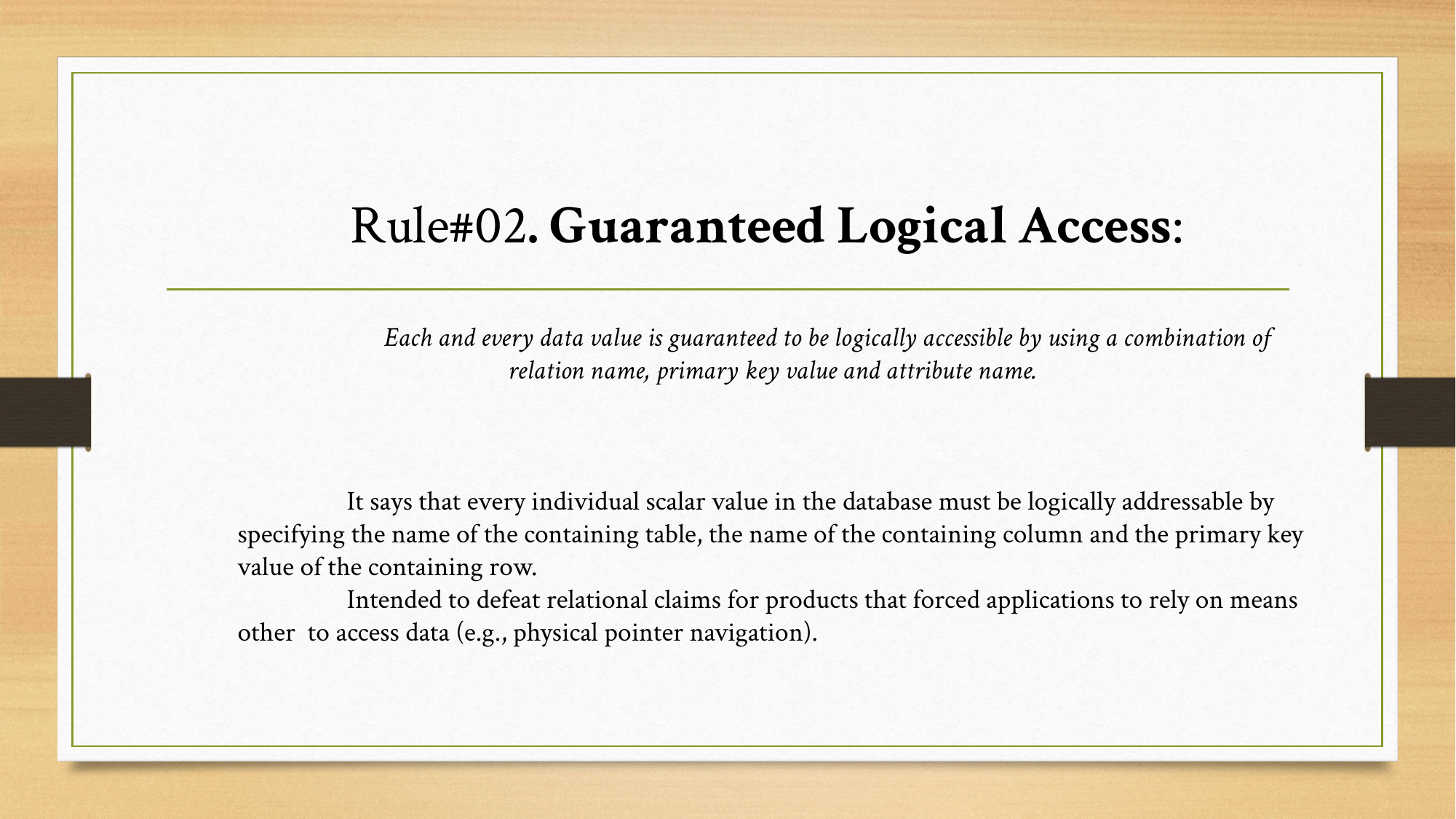

Rule#02. Guaranteed Logical Access:
 
	Each and every data value is guaranteed to be logically accessible by using a combination of relation name, primary key value and attribute name.
	It says that every individual scalar value in the database must be logically addressable by specifying the name of the containing table, the name of the containing column and the primary key value of the containing row.
	Intended to defeat relational claims for products that forced applications to rely on means other  to access data (e.g., physical pointer navigation).